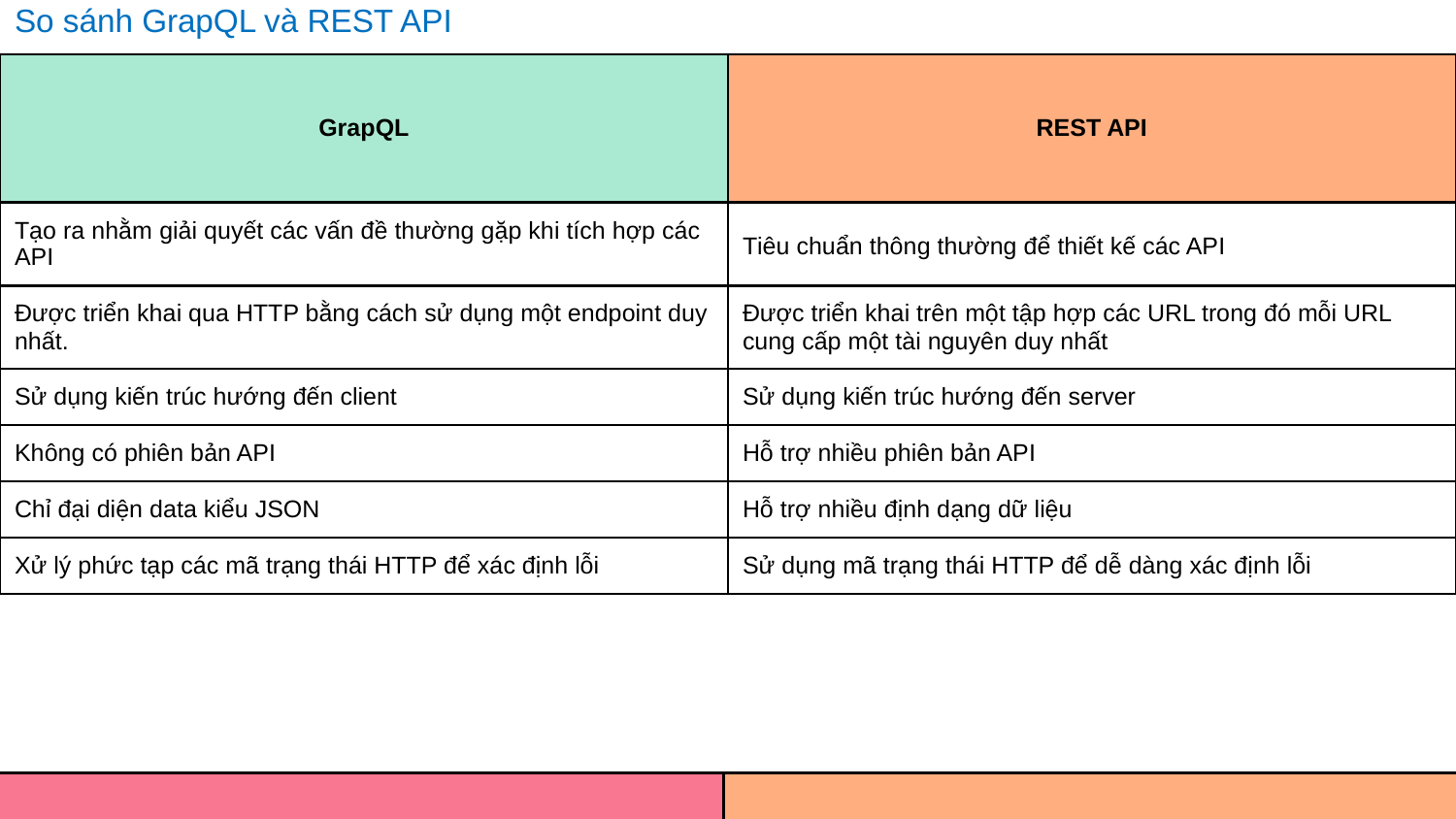

So sánh GrapQL và REST API
| GrapQL | REST API |
| --- | --- |
| Tạo ra nhằm giải quyết các vấn đề thường gặp khi tích hợp các API | Tiêu chuẩn thông thường để thiết kế các API |
| Được triển khai qua HTTP bằng cách sử dụng một endpoint duy nhất. | Được triển khai trên một tập hợp các URL trong đó mỗi URL cung cấp một tài nguyên duy nhất |
| Sử dụng kiến trúc hướng đến client | Sử dụng kiến trúc hướng đến server |
| Không có phiên bản API | Hỗ trợ nhiều phiên bản API |
| Chỉ đại diện data kiểu JSON | Hỗ trợ nhiều định dạng dữ liệu |
| Xử lý phức tạp các mã trạng thái HTTP để xác định lỗi | Sử dụng mã trạng thái HTTP để dễ dàng xác định lỗi |